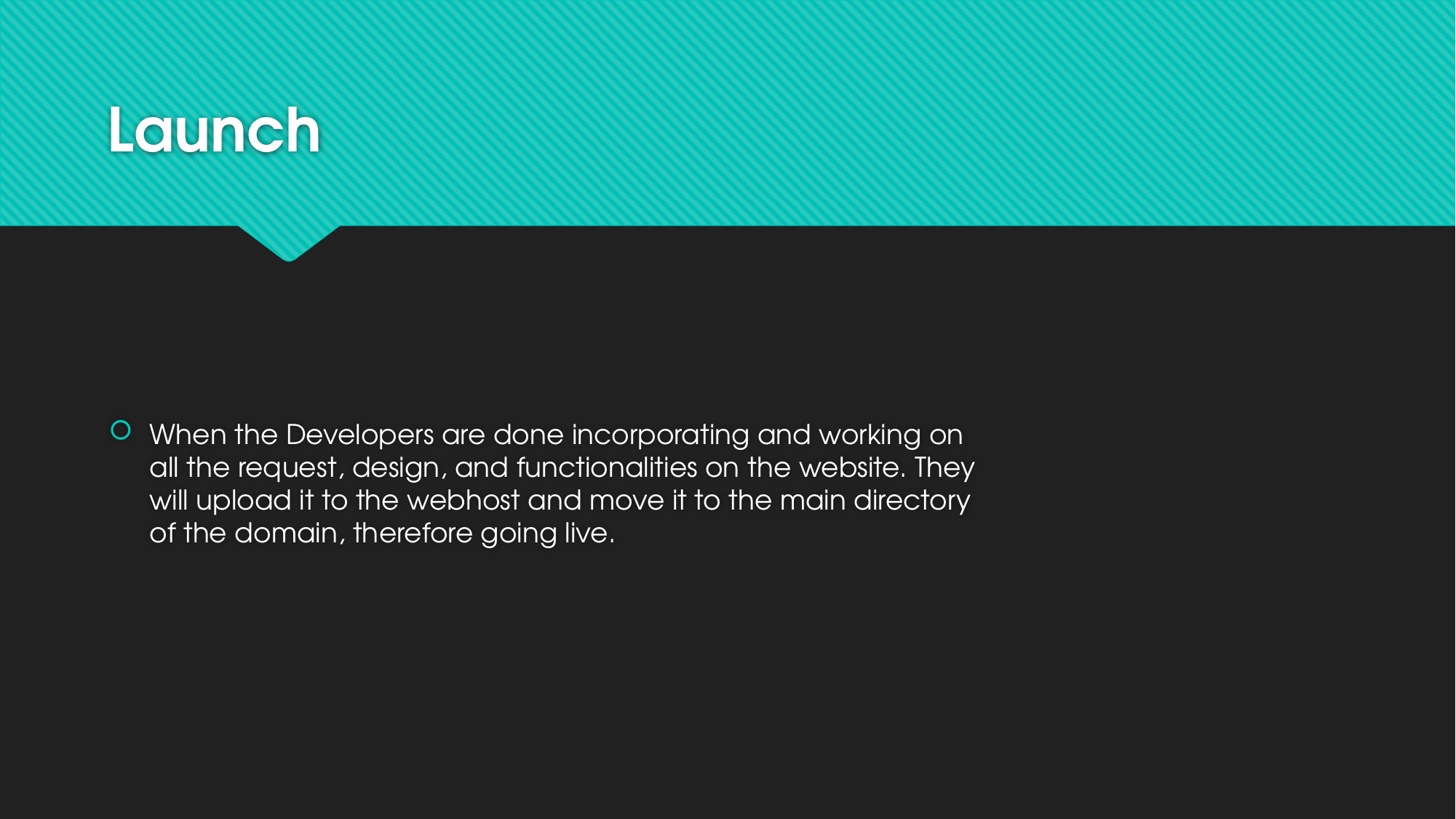

# Launch
When the Developers are done incorporating and working on all the request, design, and functionalities on the website. They will upload it to the webhost and move it to the main directory of the domain, therefore going live.